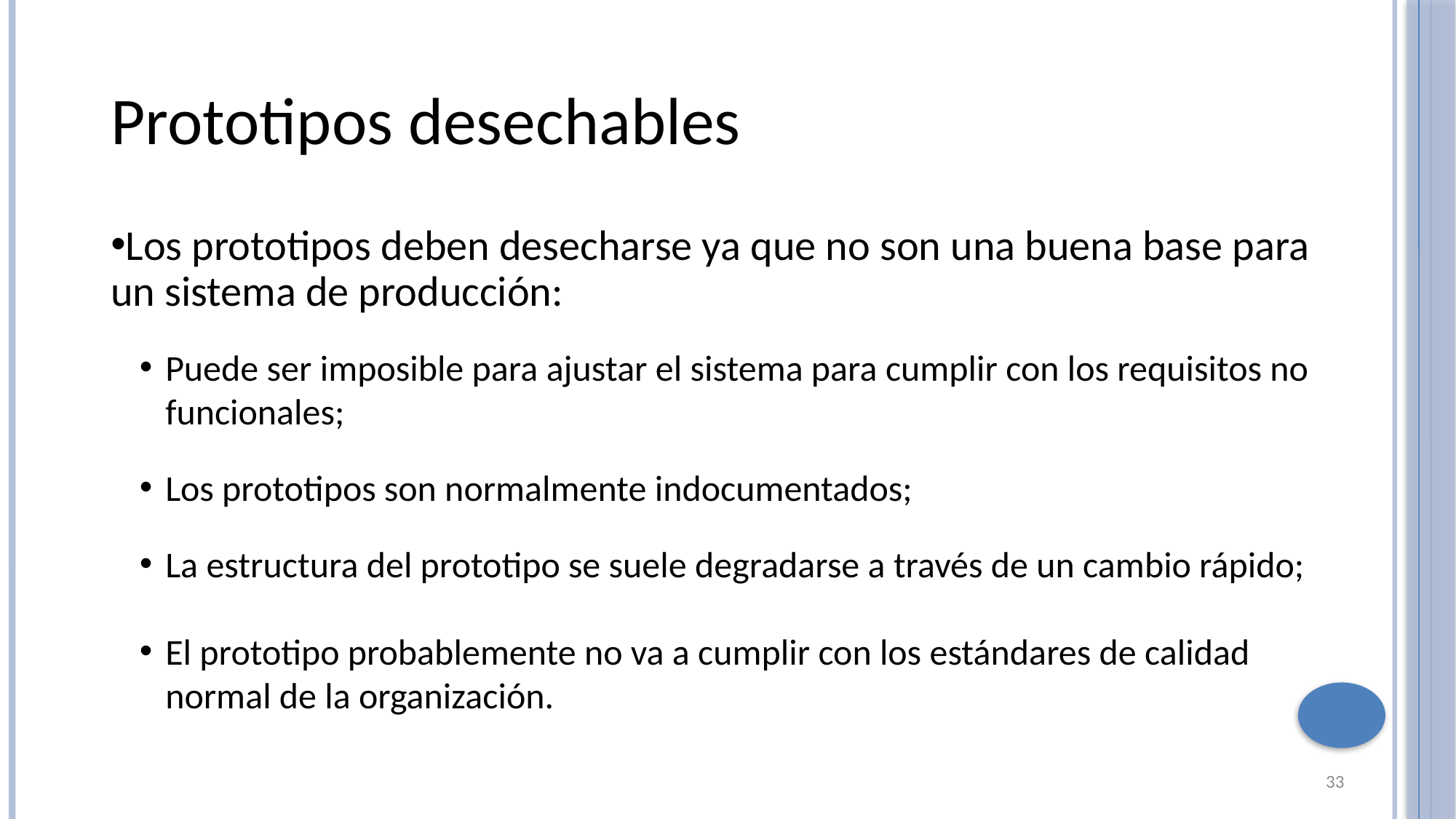

Prototipos desechables
Los prototipos deben desecharse ya que no son una buena base para un sistema de producción:

Puede ser imposible para ajustar el sistema para cumplir con los requisitos no funcionales;

Los prototipos son normalmente indocumentados;

La estructura del prototipo se suele degradarse a través de un cambio rápido;

El prototipo probablemente no va a cumplir con los estándares de calidad normal de la organización.
33